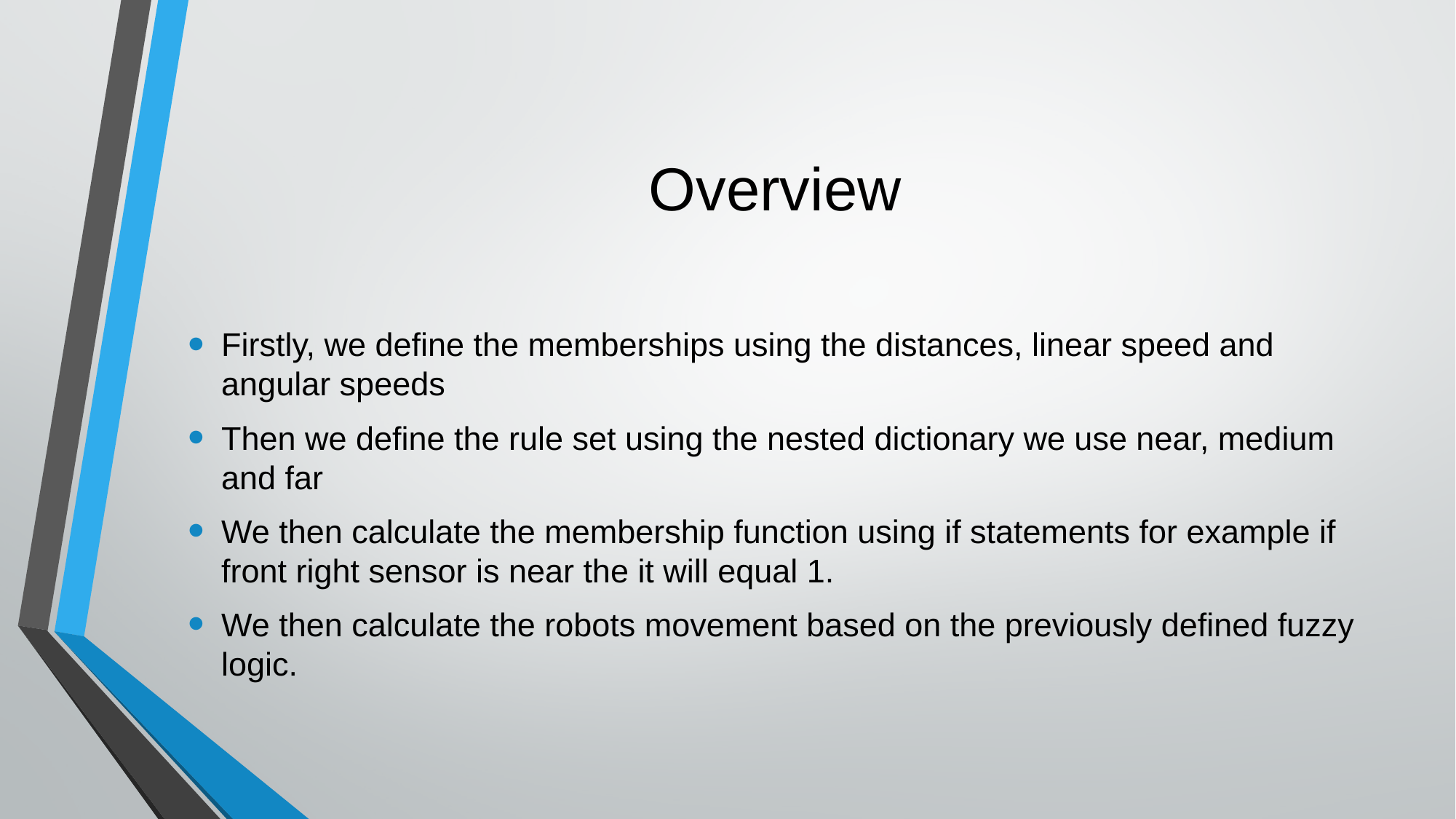

# Overview
Firstly, we define the memberships using the distances, linear speed and angular speeds
Then we define the rule set using the nested dictionary we use near, medium and far
We then calculate the membership function using if statements for example if front right sensor is near the it will equal 1.
We then calculate the robots movement based on the previously defined fuzzy logic.